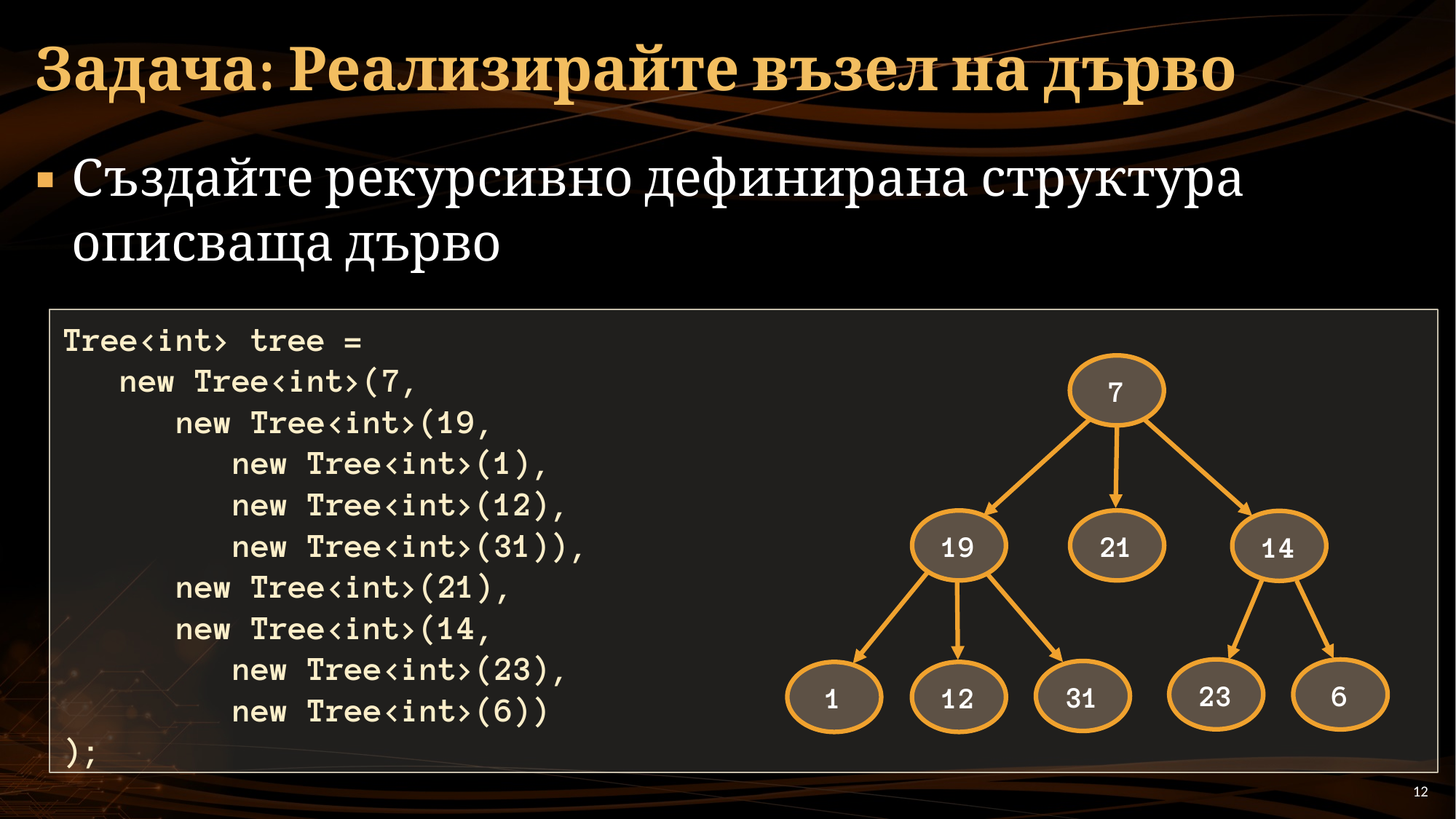

# Задача: Реализирайте възел на дърво
Създайте рекурсивно дефинирана структура описваща дърво
Tree<int> tree =
   new Tree<int>(7,
      new Tree<int>(19,
         new Tree<int>(1),
         new Tree<int>(12),
         new Tree<int>(31)),
      new Tree<int>(21),
      new Tree<int>(14,
         new Tree<int>(23),
         new Tree<int>(6))
);
7
21
19
14
23
6
31
12
1
12